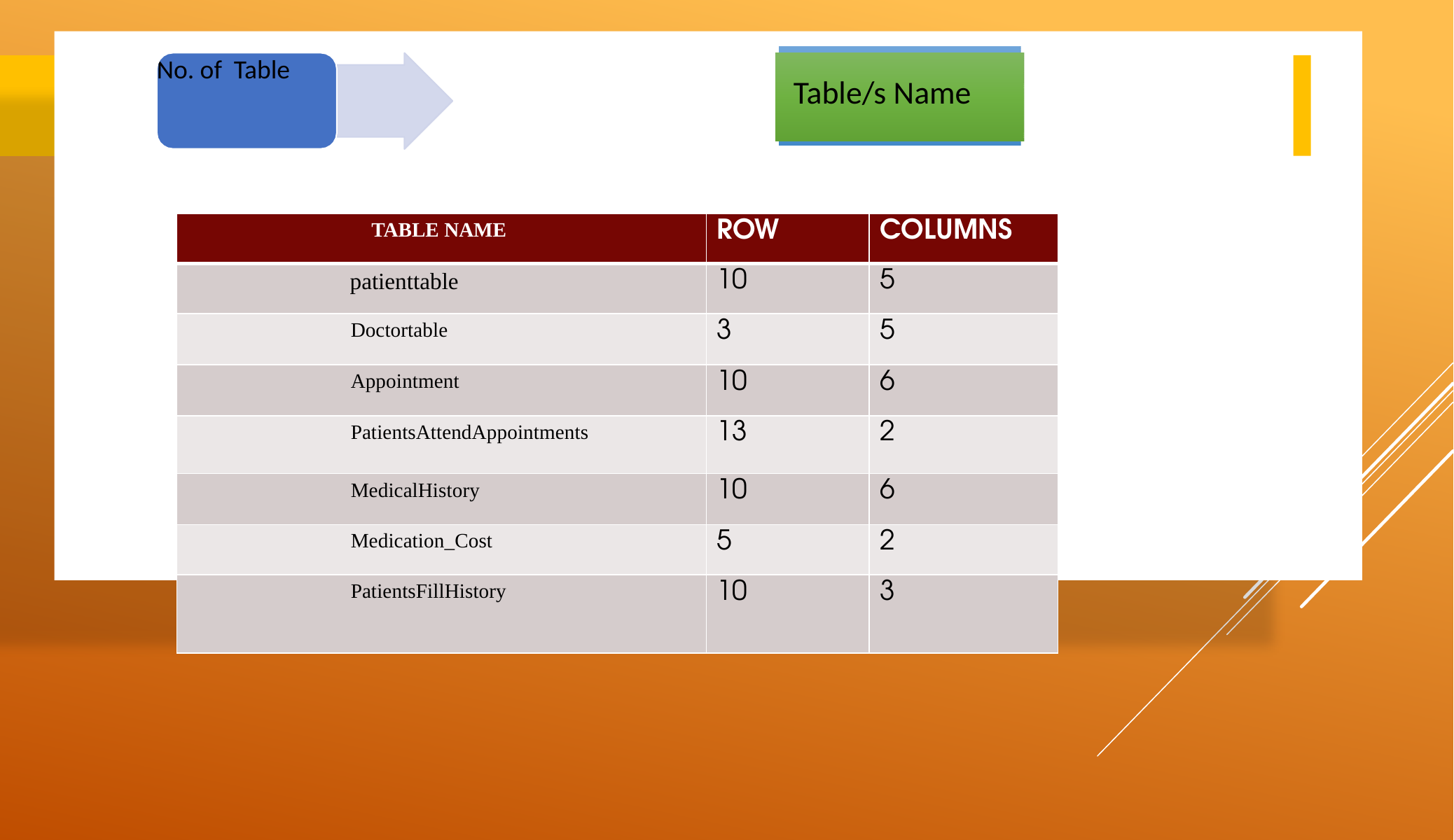

No. of  Table

Table/s Name
# DATA SET
| TABLE NAME | ROW | COLUMNS |
| --- | --- | --- |
| patienttable | 10 | 5 |
| Doctortable | 3 | 5 |
| Appointment | 10 | 6 |
| PatientsAttendAppointments | 13 | 2 |
| MedicalHistory | 10 | 6 |
| Medication\_Cost | 5 | 2 |
| PatientsFillHistory | 10 | 3 |
No. Of Tables

Customers

Products
Categories
shippers